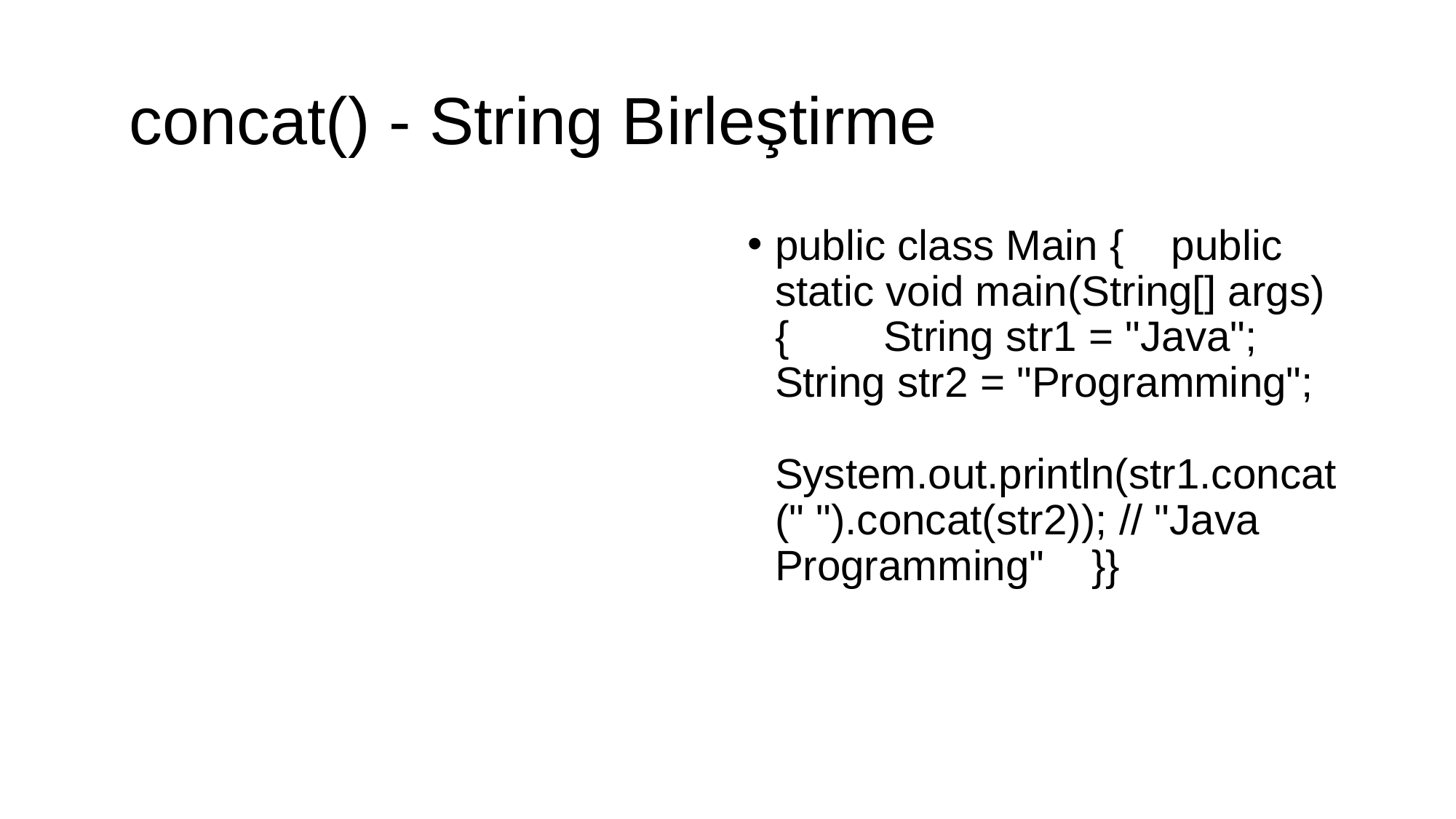

# concat() - String Birleştirme

public class Main {    public static void main(String[] args) {        String str1 = "Java";        String str2 = "Programming";        System.out.println(str1.concat(" ").concat(str2)); // "Java Programming"    }}